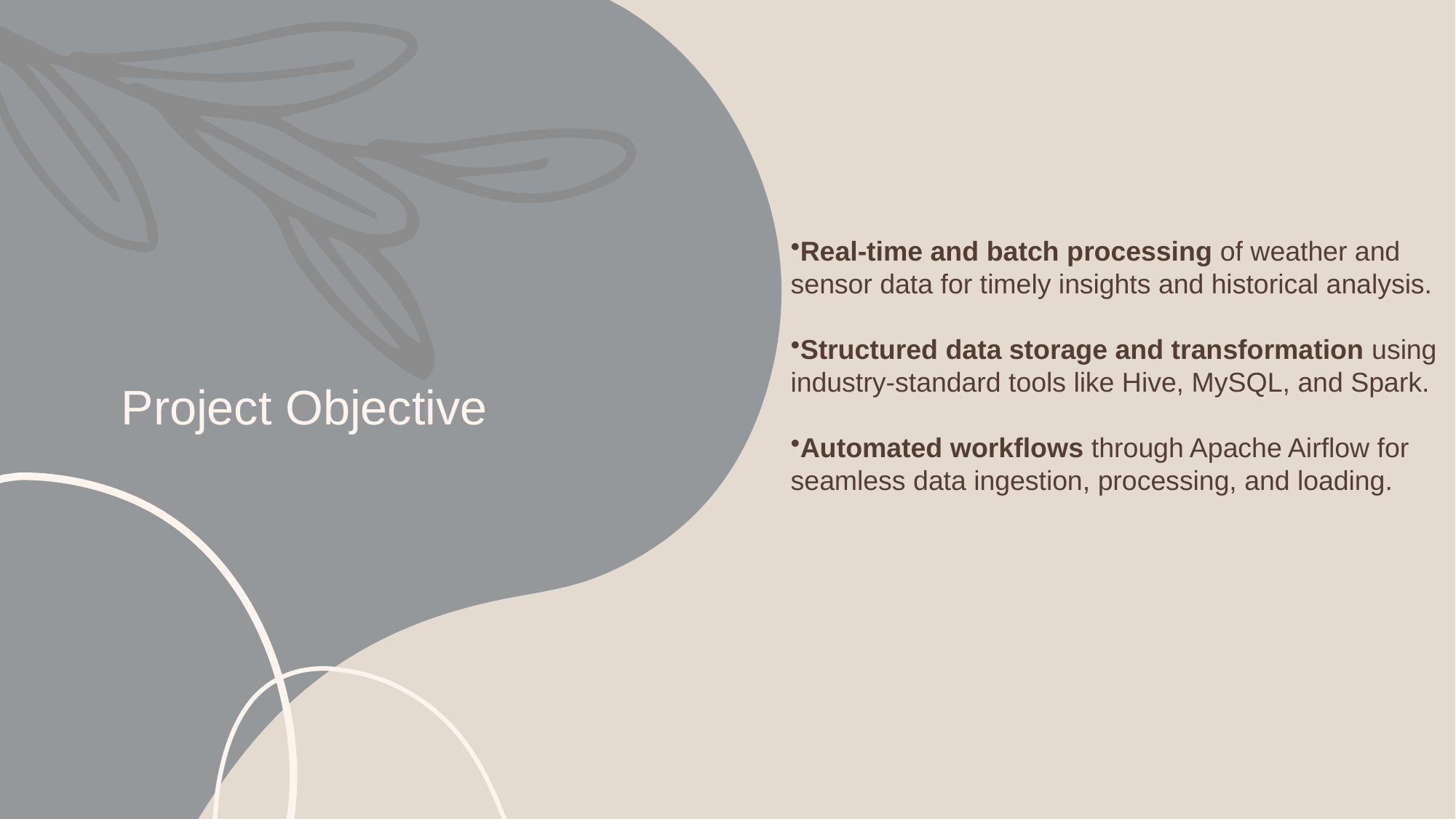

# Project Objective
Real-time and batch processing of weather and sensor data for timely insights and historical analysis.

Structured data storage and transformation using industry-standard tools like Hive, MySQL, and Spark.

Automated workflows through Apache Airflow for seamless data ingestion, processing, and loading.